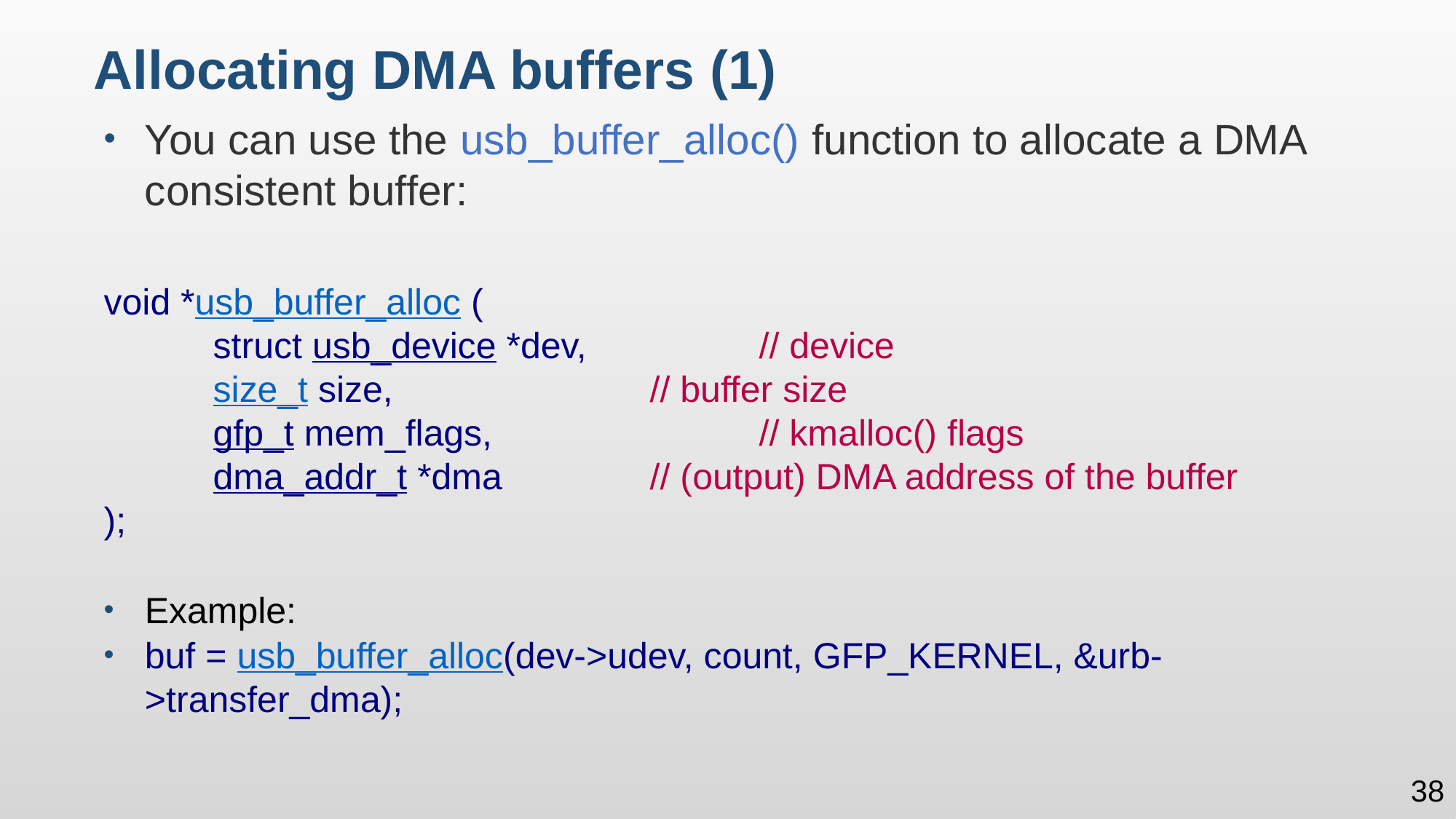

Allocating DMA buffers (1)
You can use the usb_buffer_alloc() function to allocate a DMA consistent buffer:

void *usb_buffer_alloc (
	struct usb_device *dev, 		// device
	size_t size, 		         	// buffer size
	gfp_t mem_flags,       		// kmalloc() flags
	dma_addr_t *dma	   	// (output) DMA address of the buffer
);

Example:
buf = usb_buffer_alloc(dev->udev, count, GFP_KERNEL, &urb->transfer_dma);

38